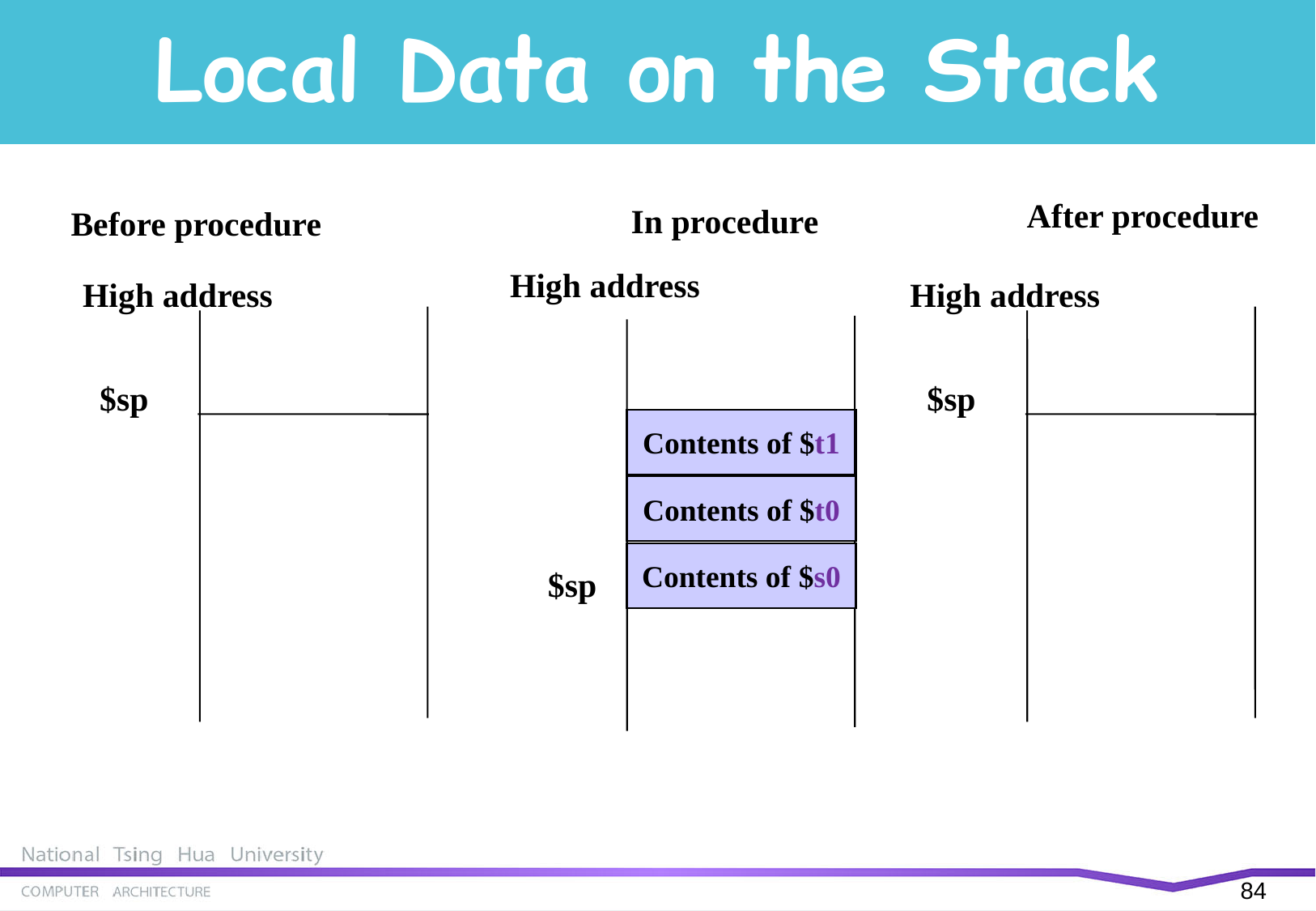

# Local Data on the Stack
After procedure
In procedure
Before procedure
High address

Contents of $t1
Contents of $t0
Contents of $s0
$sp
High address

$sp

High address

$sp

84